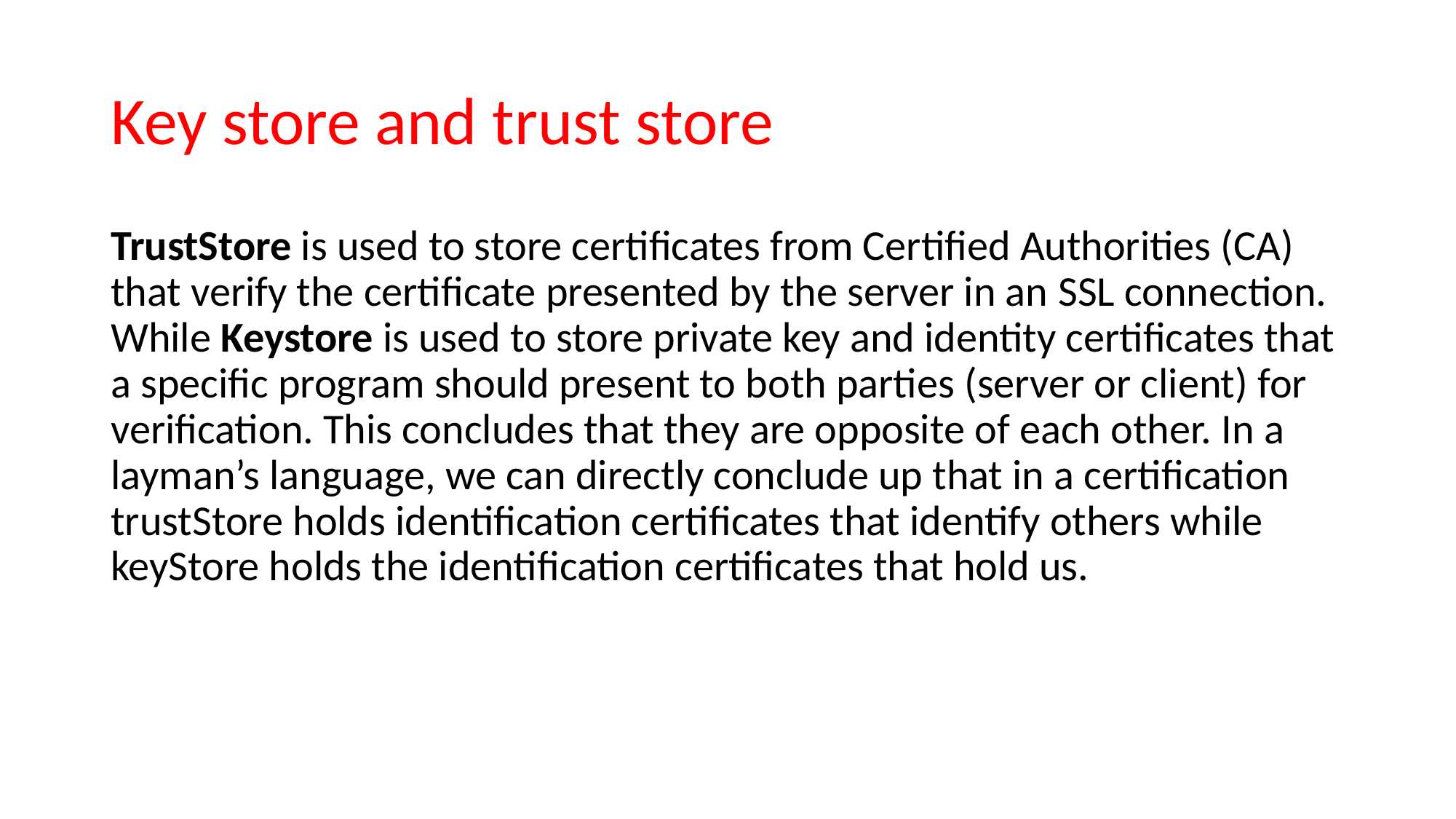

# Key store and trust store
TrustStore is used to store certificates from Certified Authorities (CA) that verify the certificate presented by the server in an SSL connection. While Keystore is used to store private key and identity certificates that a specific program should present to both parties (server or client) for verification. This concludes that they are opposite of each other. In a layman’s language, we can directly conclude up that in a certification trustStore holds identification certificates that identify others while keyStore holds the identification certificates that hold us.